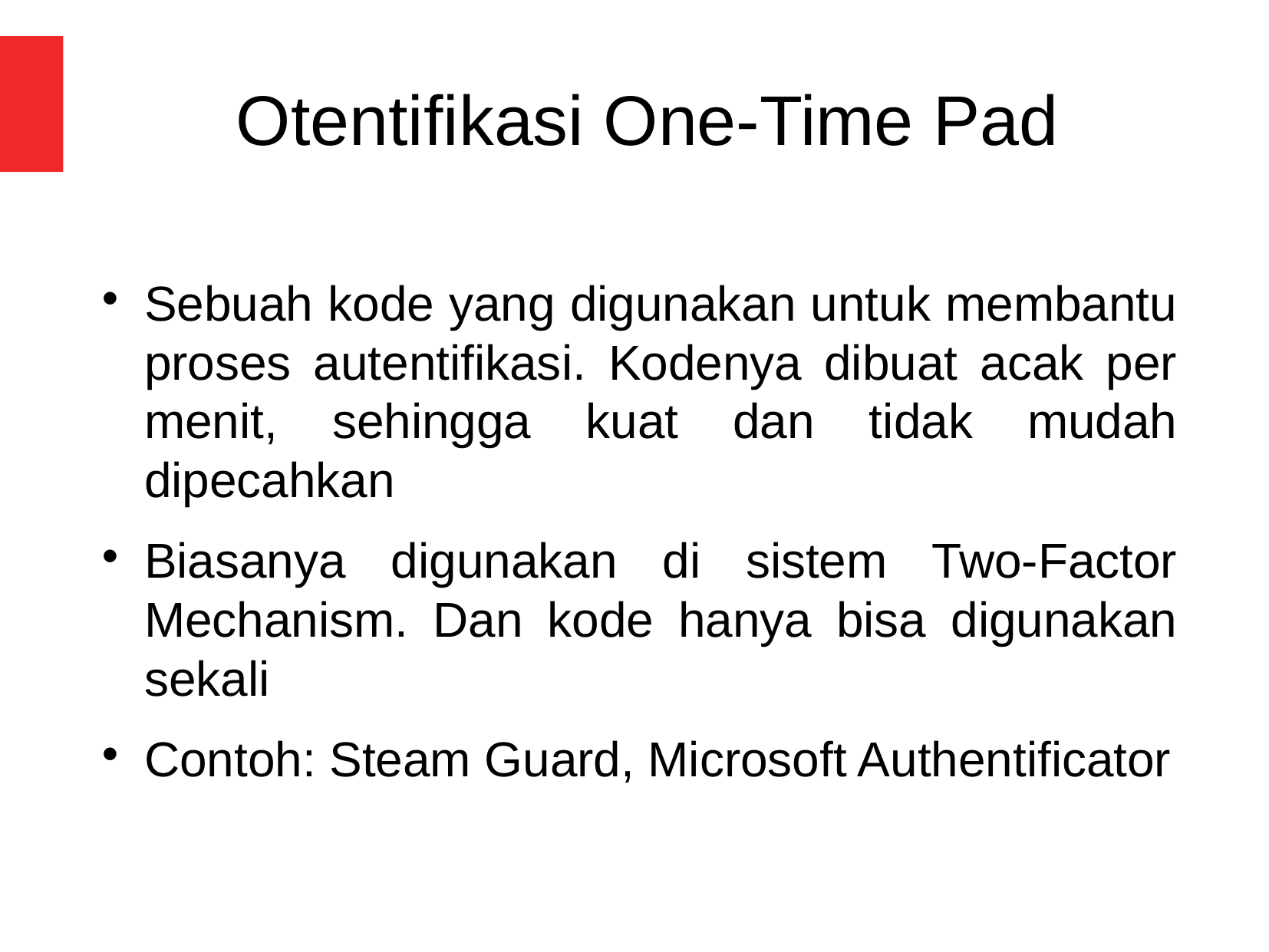

Otentifikasi One-Time Pad
Sebuah kode yang digunakan untuk membantu proses autentifikasi. Kodenya dibuat acak per menit, sehingga kuat dan tidak mudah dipecahkan
Biasanya digunakan di sistem Two-Factor Mechanism. Dan kode hanya bisa digunakan sekali
Contoh: Steam Guard, Microsoft Authentificator